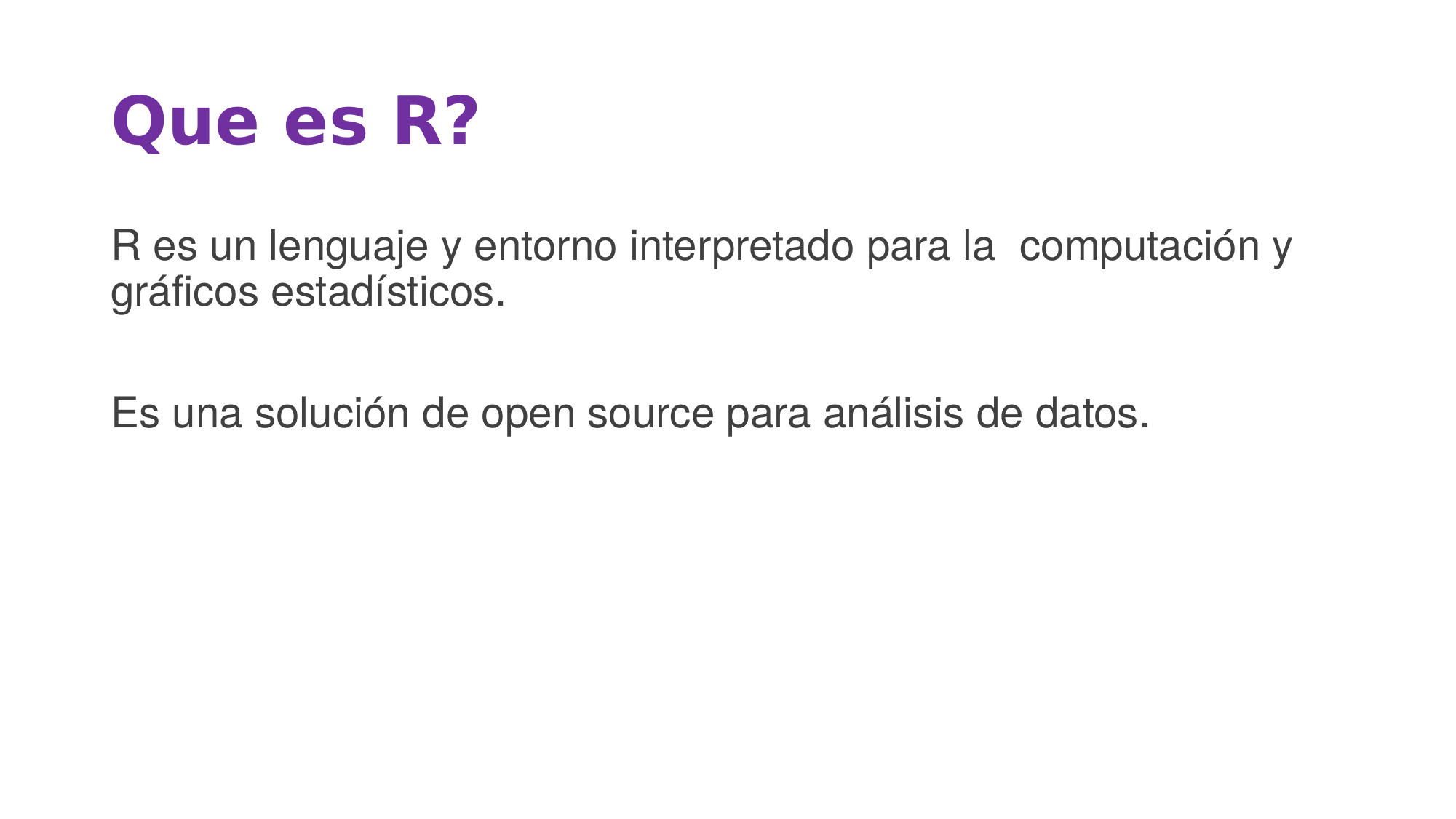

# Que es R?
R es un lenguaje y entorno interpretado para la  computación y gráficos estadísticos.

Es una solución de open source para análisis de datos.